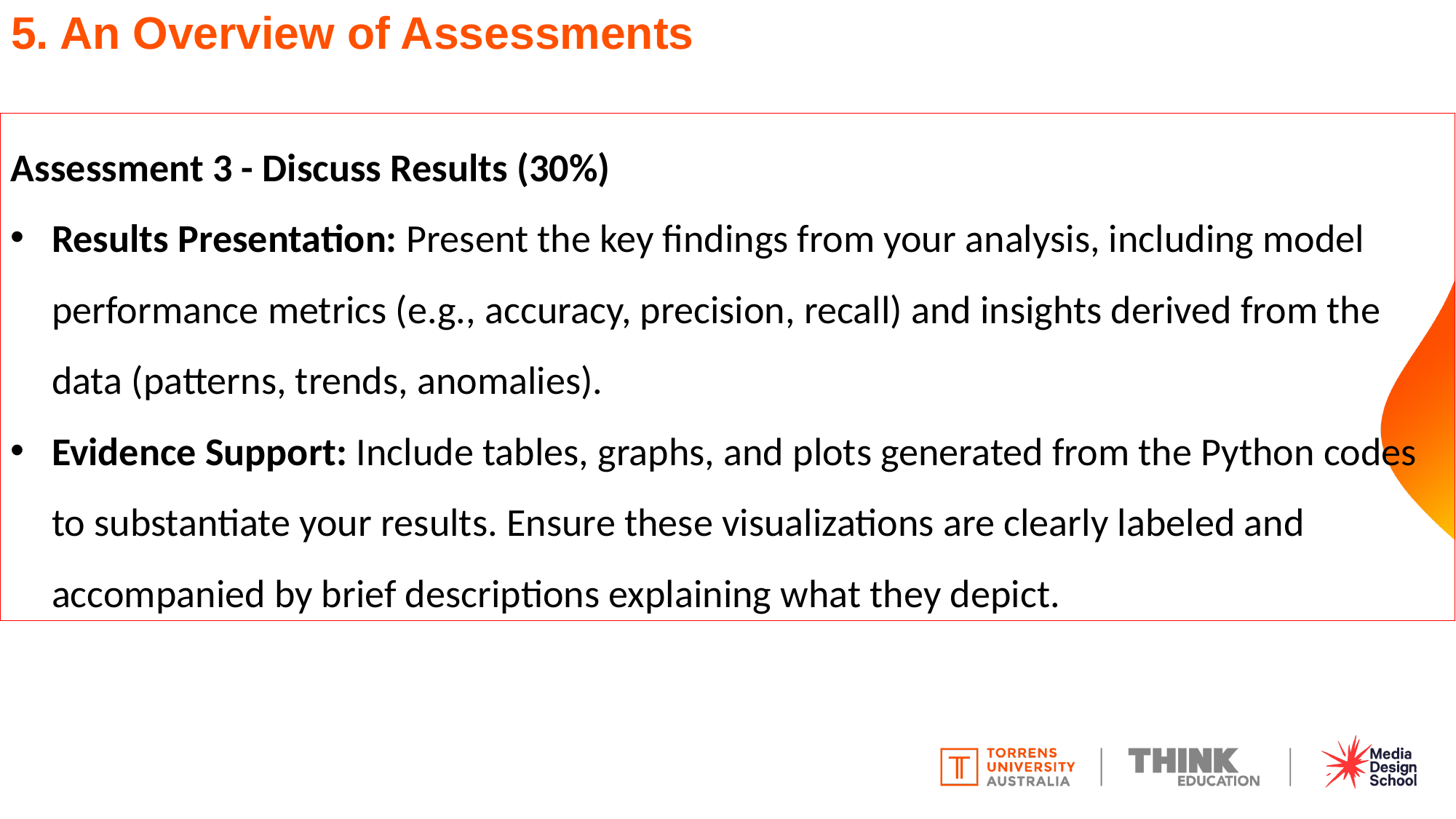

# 5. An Overview of Assessments
Assessment 3 - Discuss Results (30%)
Results Presentation: Present the key findings from your analysis, including model performance metrics (e.g., accuracy, precision, recall) and insights derived from the data (patterns, trends, anomalies).
Evidence Support: Include tables, graphs, and plots generated from the Python codes to substantiate your results. Ensure these visualizations are clearly labeled and accompanied by brief descriptions explaining what they depict.